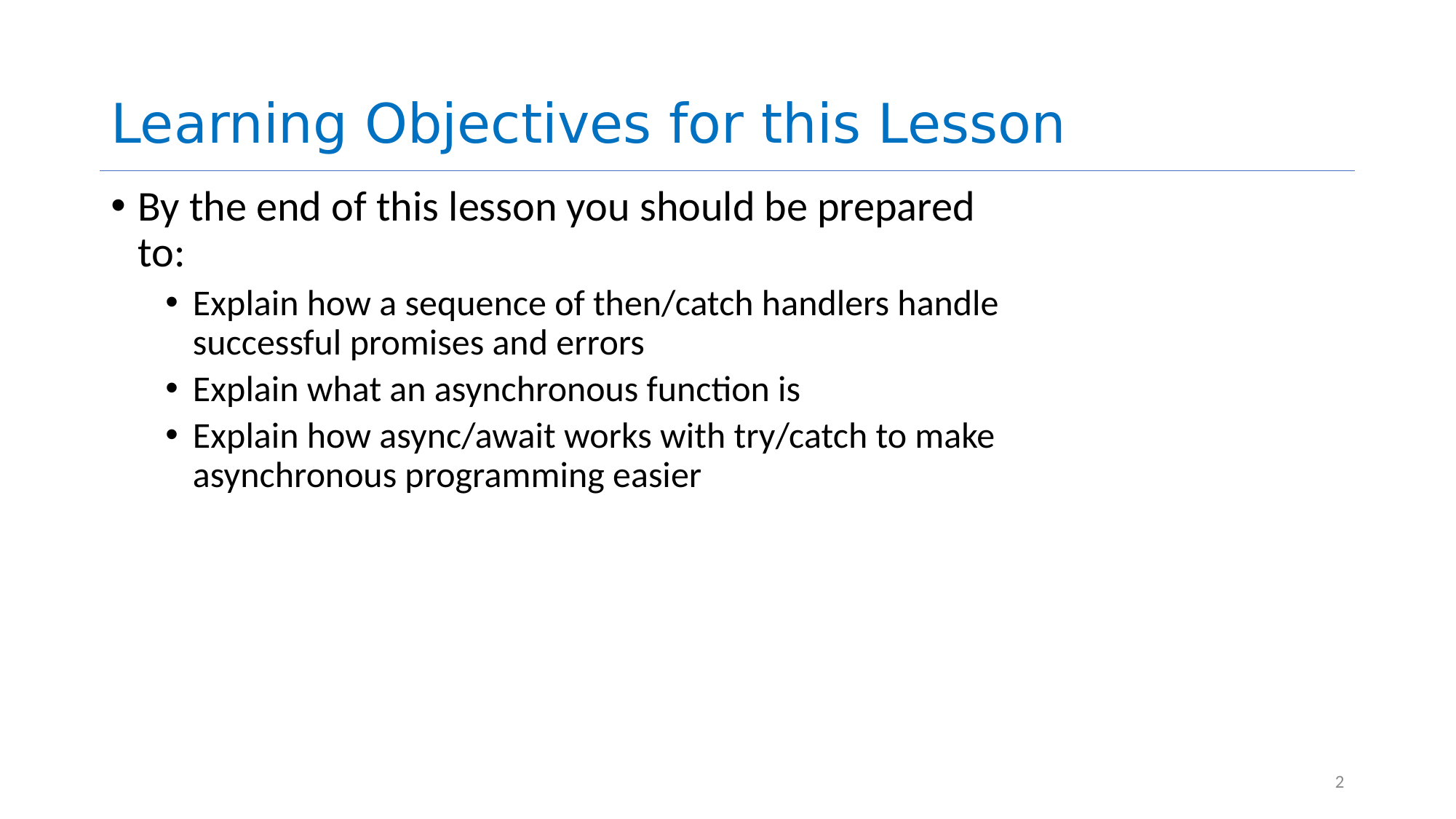

# Learning Objectives for this Lesson
By the end of this lesson you should be prepared to:
Explain how a sequence of then/catch handlers handle successful promises and errors
Explain what an asynchronous function is
Explain how async/await works with try/catch to make asynchronous programming easier

2